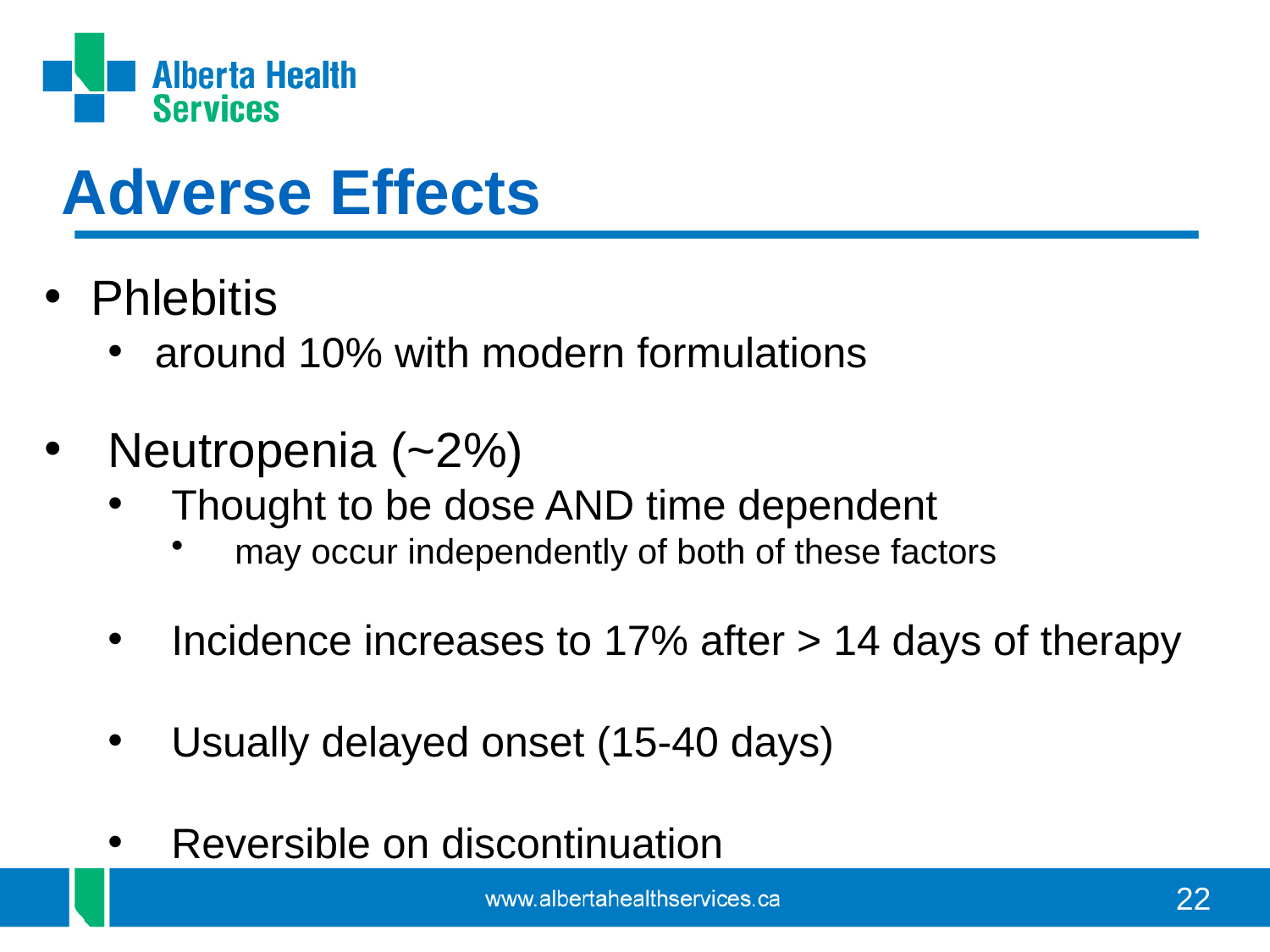

Adverse Effects
Phlebitis
around 10% with modern formulations

Neutropenia (~2%)
Thought to be dose AND time dependent
may occur independently of both of these factors

Incidence increases to 17% after > 14 days of therapy

Usually delayed onset (15-40 days)

Reversible on discontinuation